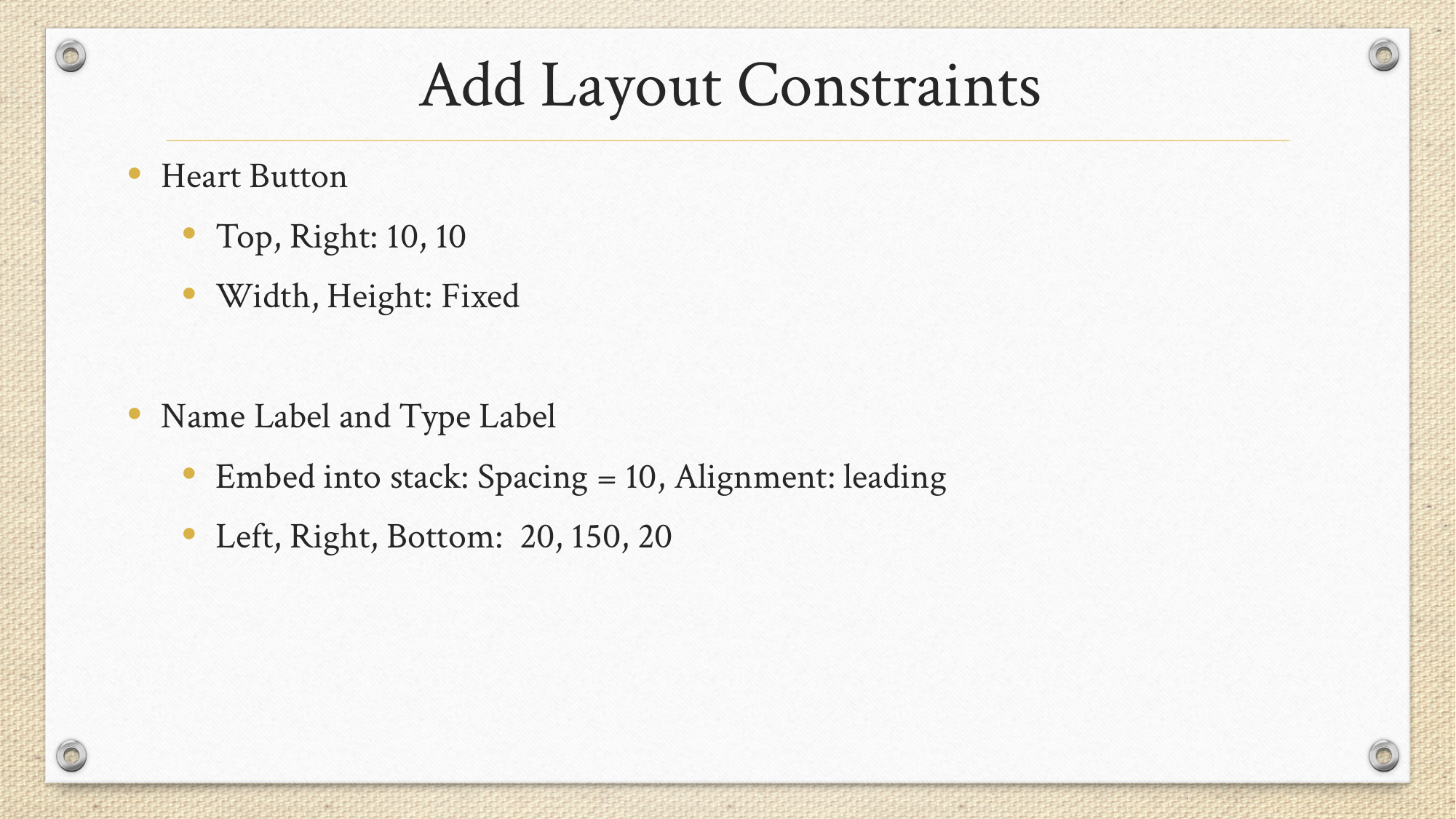

# Add Layout Constraints
Heart Button
Top, Right: 10, 10
Width, Height: Fixed

Name Label and Type Label
Embed into stack: Spacing = 10, Alignment: leading
Left, Right, Bottom:  20, 150, 20